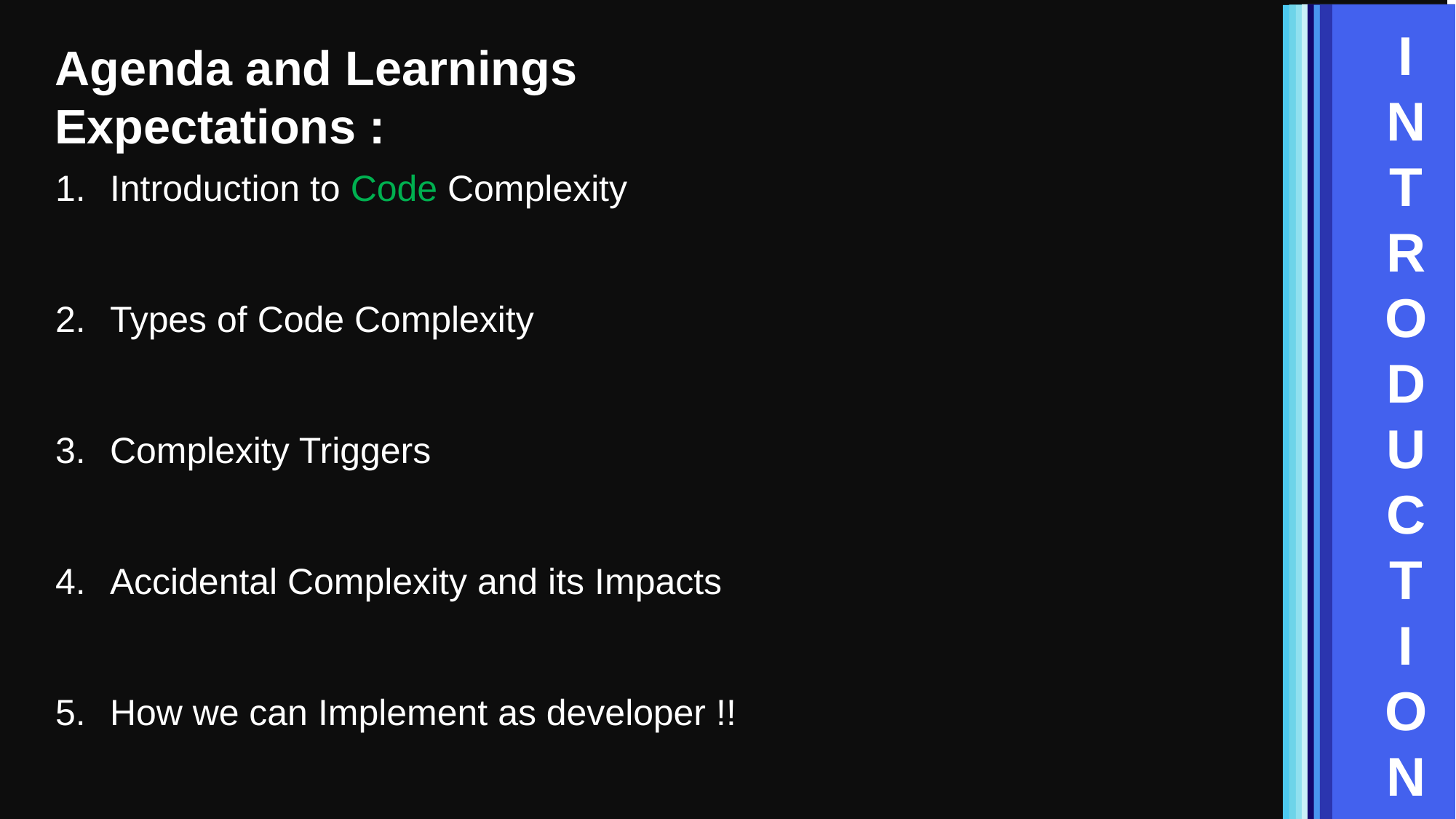

I
N
T
R
O
D
U
C
T
I
O
N
I
N
T
R
O
D
U
C
T
I
O
N

I
N
T
R
O
D
U
C
T
I
O
N

I
N
T
R
O
D
U
C
T
I
O
N
I
N
T
R
O
D
U
C
T
I
O
N

M
E
T
H
O
D
O
L
O
G
Y
I
N
T
R
O
D
U
C
T
I
O
N

I
N
T
R
O
D
U
C
T
I
O
N

Agenda and Learnings Expectations :

Introduction to Code Complexity
Types of Code Complexity
Complexity Triggers
Accidental Complexity and its Impacts
How we can Implement as developer !!

#